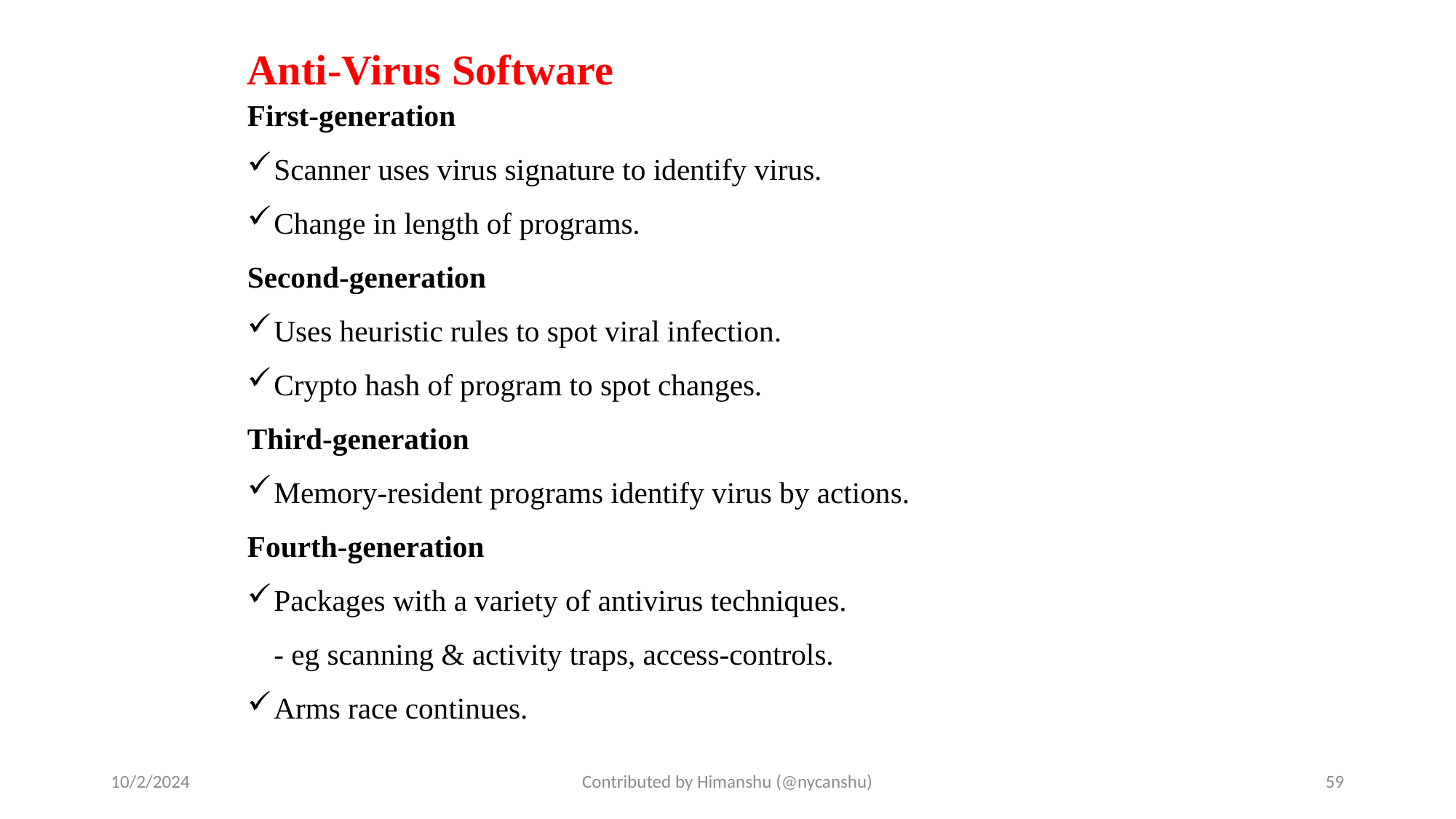

# Anti-Virus Software
First-generation
Scanner uses virus signature to identify virus.
Change in length of programs.
Second-generation
Uses heuristic rules to spot viral infection.
Crypto hash of program to spot changes.
Third-generation
Memory-resident programs identify virus by actions.
Fourth-generation
Packages with a variety of antivirus techniques.
	- eg scanning & activity traps, access-controls.
Arms race continues.
10/2/2024
Contributed by Himanshu (@nycanshu)
59